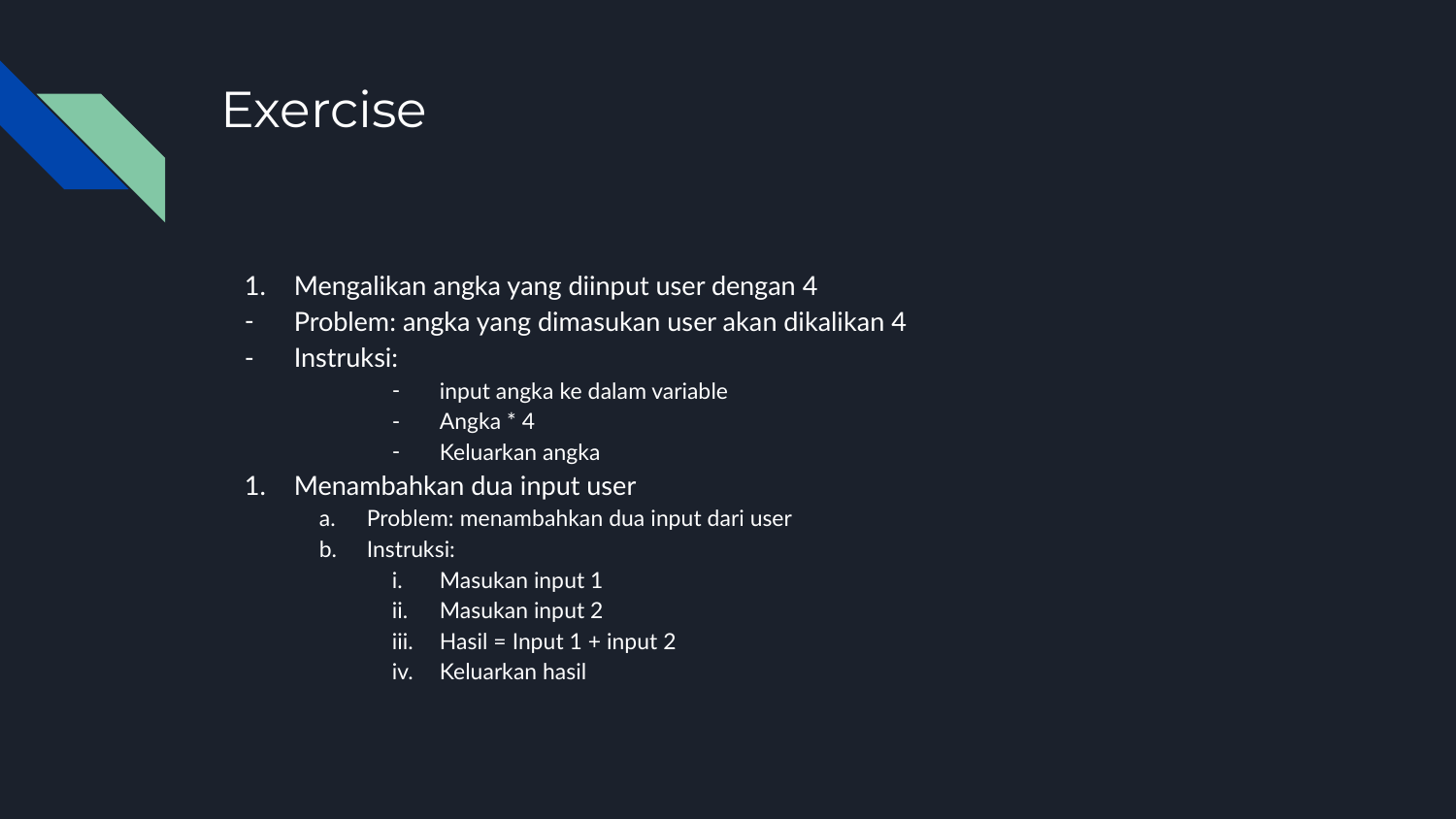

# Exercise
Mengalikan angka yang diinput user dengan 4
Problem: angka yang dimasukan user akan dikalikan 4
Instruksi:
input angka ke dalam variable
Angka * 4
Keluarkan angka
Menambahkan dua input user
Problem: menambahkan dua input dari user
Instruksi:
Masukan input 1
Masukan input 2
Hasil = Input 1 + input 2
Keluarkan hasil